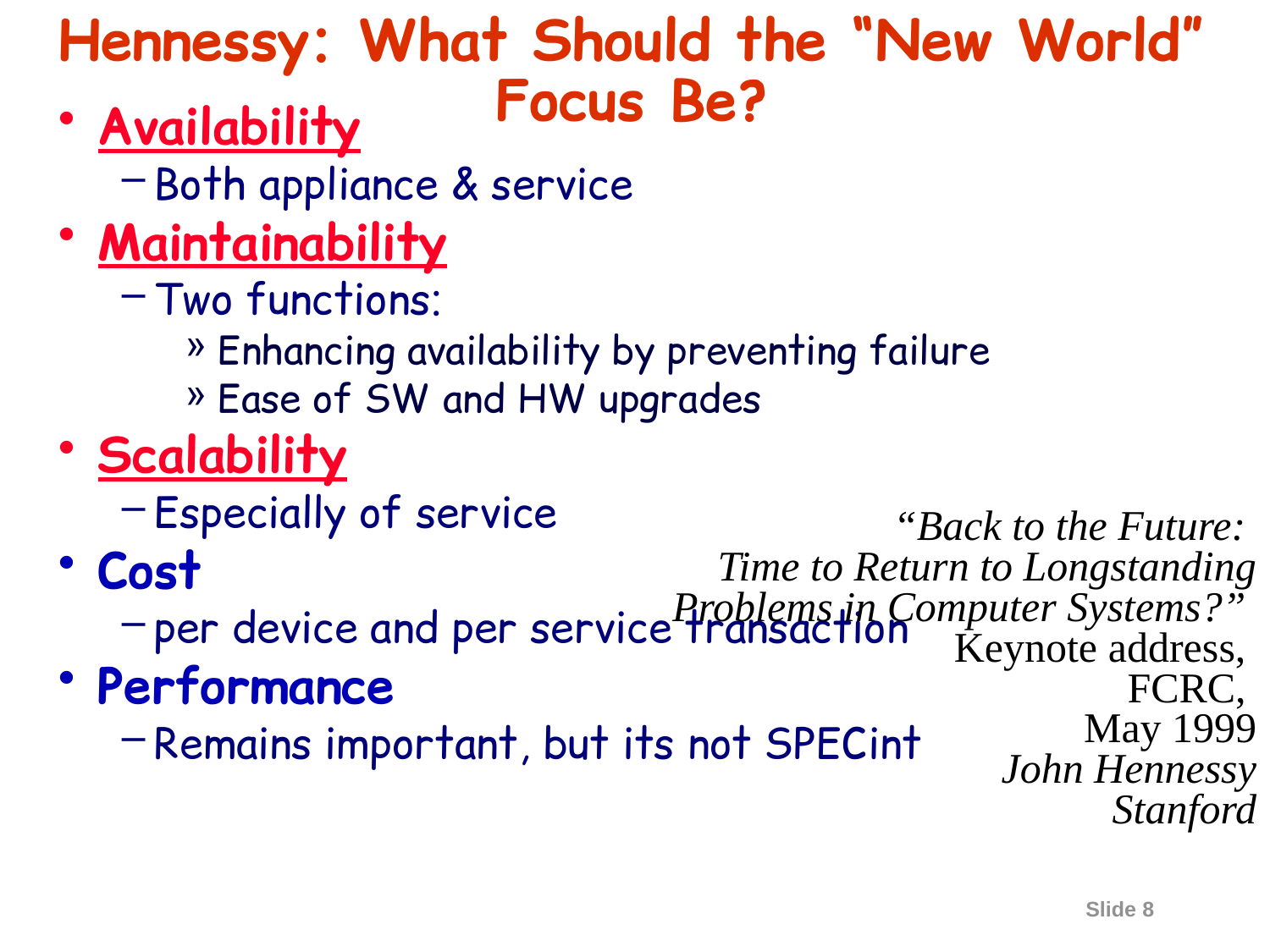

# Hennessy: What Should the “New World” Focus Be?
Availability
Both appliance & service
Maintainability
Two functions:
Enhancing availability by preventing failure
Ease of SW and HW upgrades
Scalability
Especially of service
Cost
per device and per service transaction
Performance
Remains important, but its not SPECint
“Back to the Future:
Time to Return to Longstanding
Problems in Computer Systems?”
Keynote address,
FCRC,
May 1999
John Hennessy
Stanford